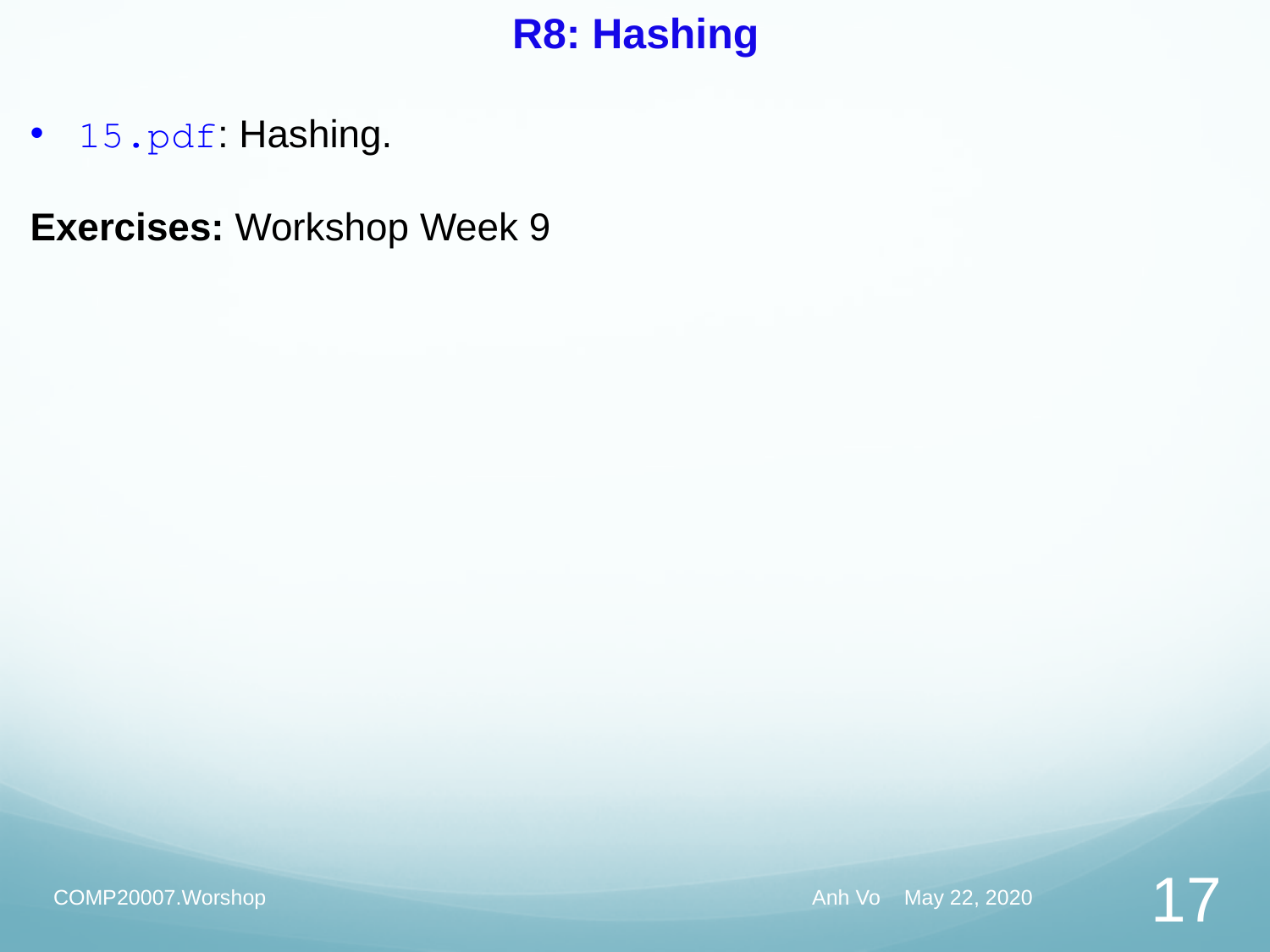

# R8: Hashing
15.pdf: Hashing.

Exercises: Workshop Week 9

COMP20007.Worshop
Anh Vo    May 22, 2020
17